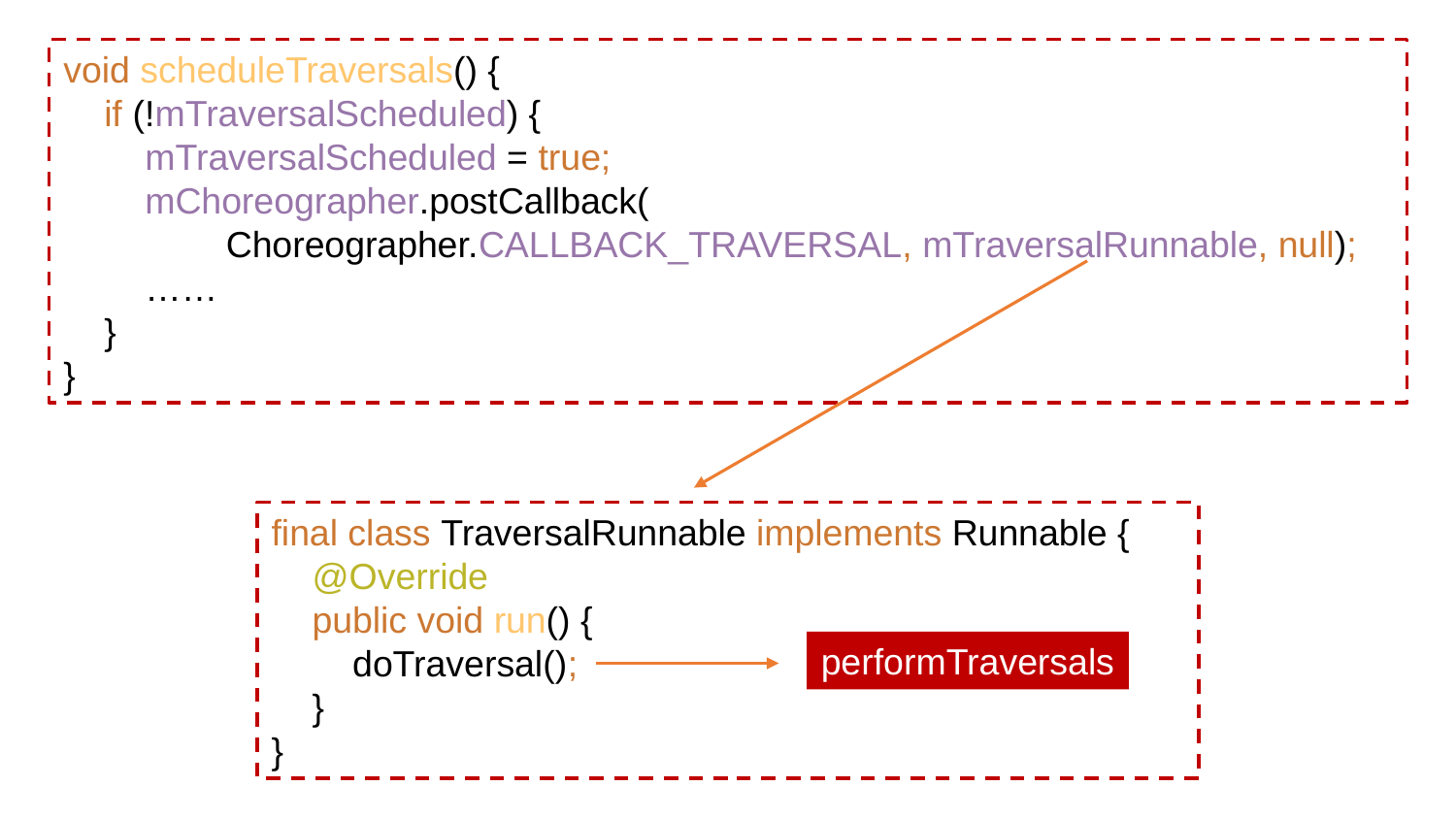

void scheduleTraversals() {
    if (!mTraversalScheduled) {
        mTraversalScheduled = true;
        mChoreographer.postCallback(
                Choreographer.CALLBACK_TRAVERSAL, mTraversalRunnable, null);
        ……
    }
}
final class TraversalRunnable implements Runnable {
    @Override
    public void run() {
        doTraversal();
    }
}
performTraversals